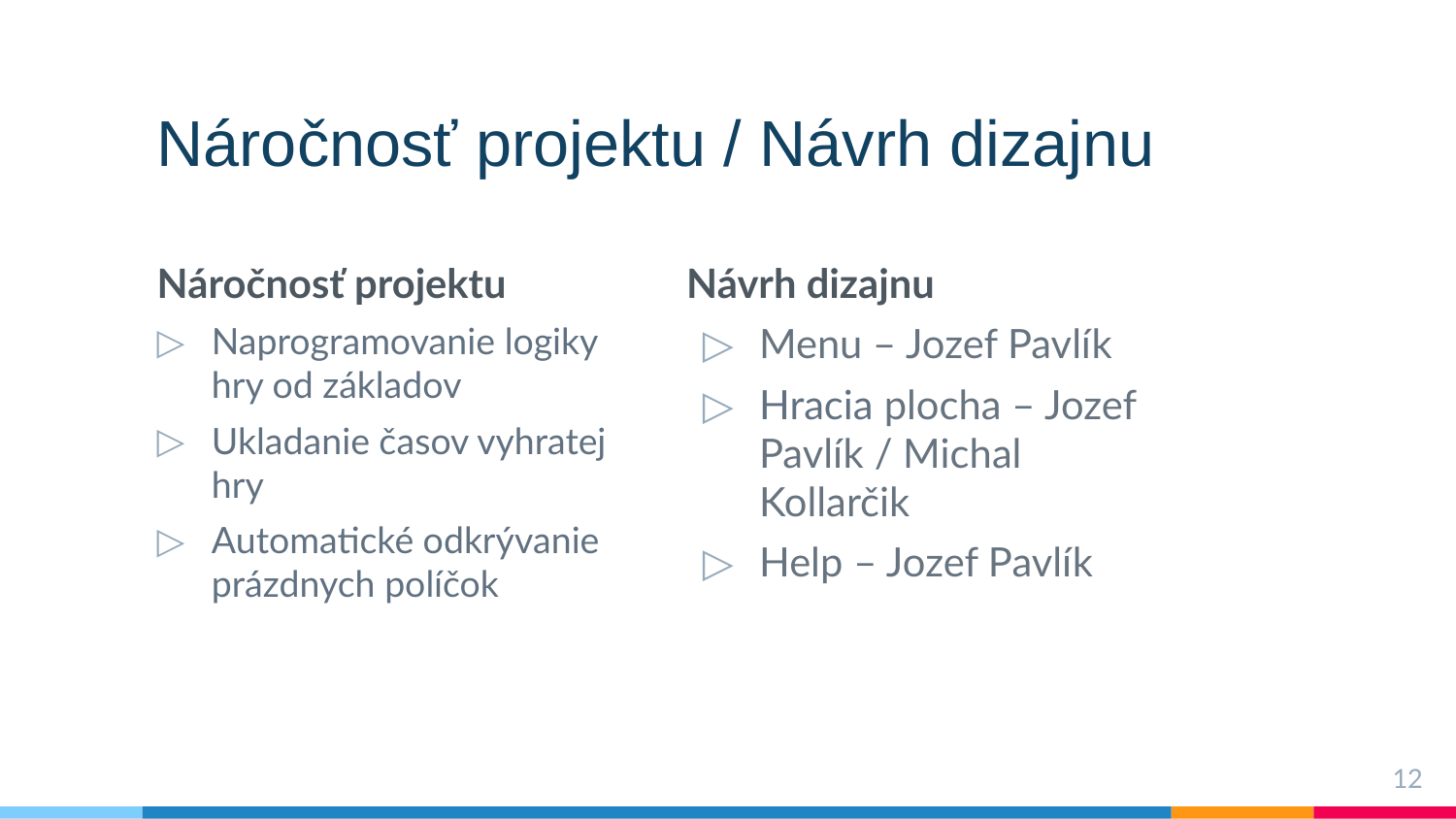

# Náročnosť projektu / Návrh dizajnu
Náročnosť projektu
Naprogramovanie logiky hry od základov
Ukladanie časov vyhratej hry
Automatické odkrývanie prázdnych políčok

Návrh dizajnu
Menu – Jozef Pavlík
Hracia plocha – Jozef Pavlík / Michal Kollarčik
Help – Jozef Pavlík
12